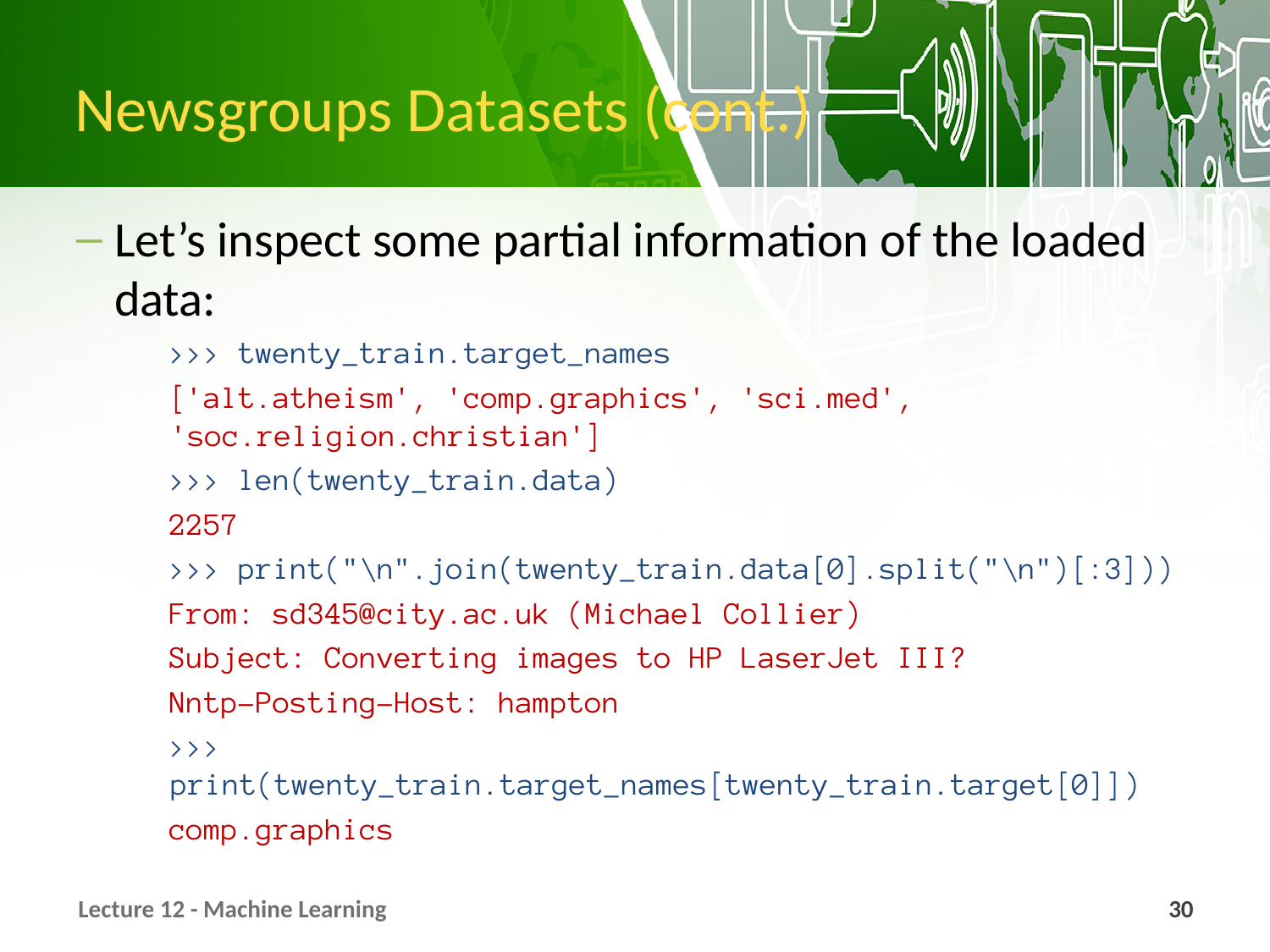

# Newsgroups Datasets (cont.)
Let’s inspect some partial information of the loaded data:
>>> twenty_train.target_names
['alt.atheism', 'comp.graphics', 'sci.med', 'soc.religion.christian']
>>> len(twenty_train.data)
2257
>>> print("\n".join(twenty_train.data[0].split("\n")[:3]))
From: sd345@city.ac.uk (Michael Collier)
Subject: Converting images to HP LaserJet III?
Nntp-Posting-Host: hampton
>>> print(twenty_train.target_names[twenty_train.target[0]])
comp.graphics
Lecture 12 - Machine Learning
30